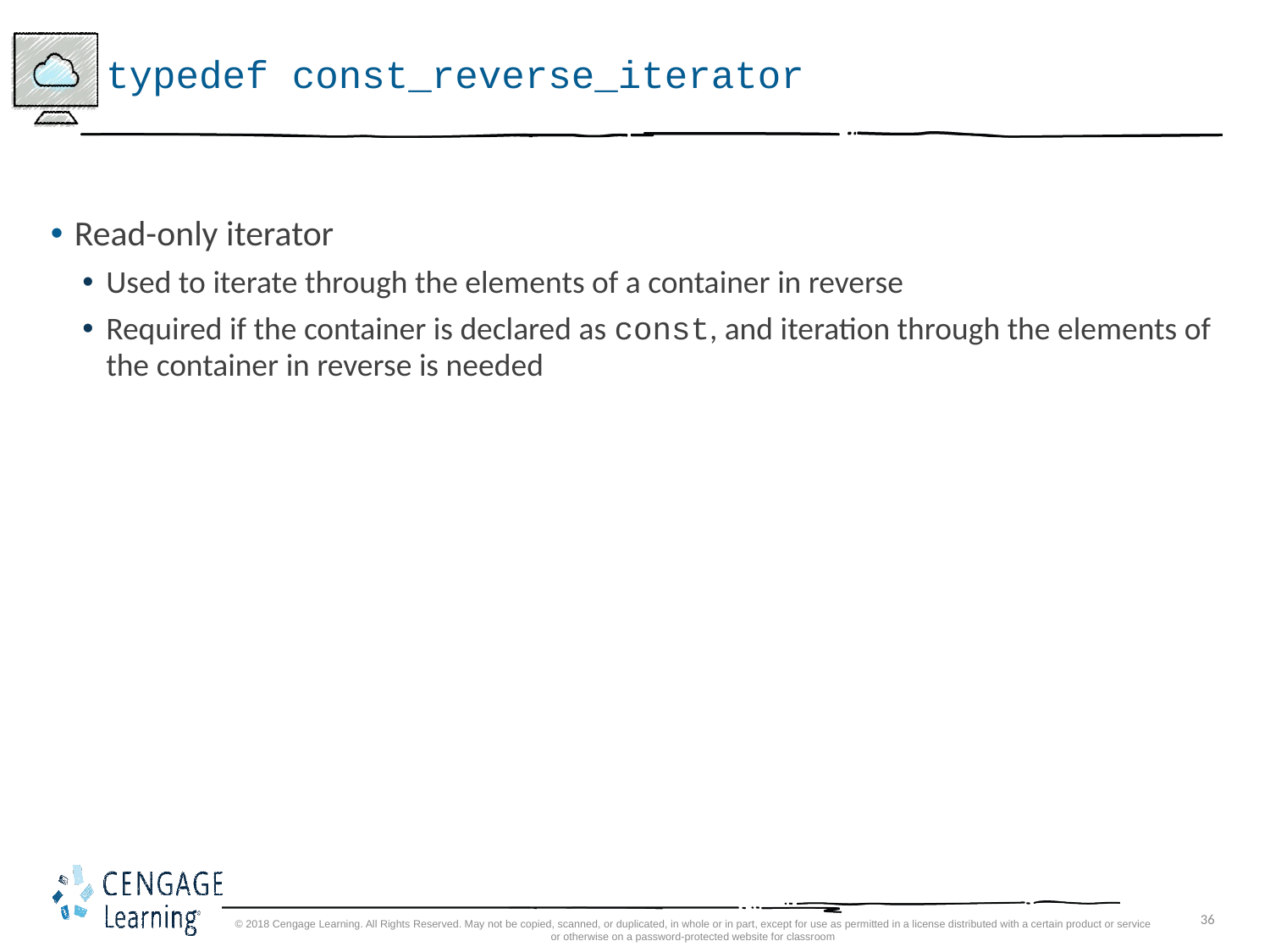

# typedef const_reverse_iterator
Read-only iterator
Used to iterate through the elements of a container in reverse
Required if the container is declared as const, and iteration through the elements of the container in reverse is needed
© 2018 Cengage Learning. All Rights Reserved. May not be copied, scanned, or duplicated, in whole or in part, except for use as permitted in a license distributed with a certain product or service or otherwise on a password-protected website for classroom